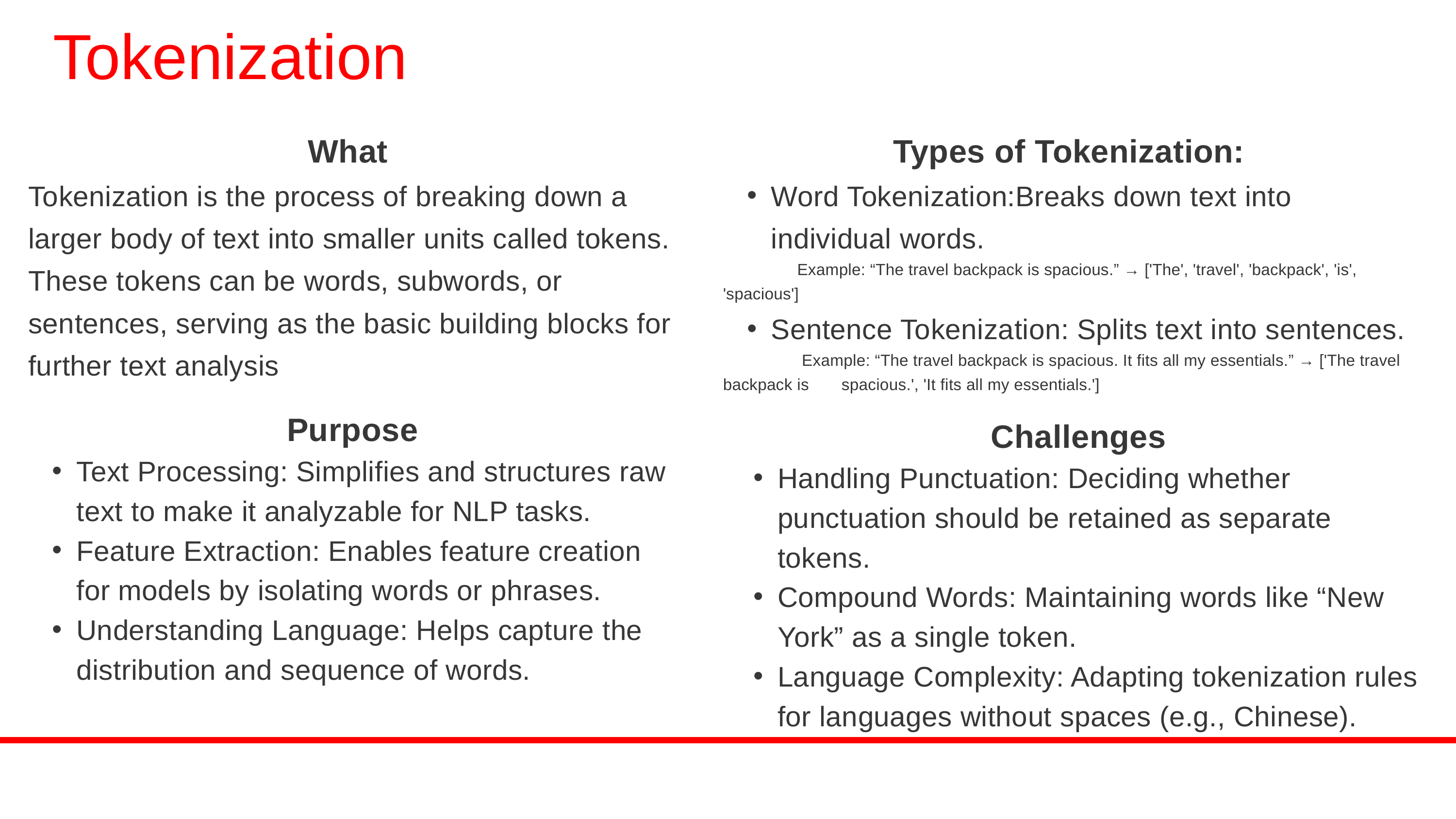

Tokenization
What
Tokenization is the process of breaking down a larger body of text into smaller units called tokens. These tokens can be words, subwords, or sentences, serving as the basic building blocks for further text analysis

Types of Tokenization:
Word Tokenization:Breaks down text into individual words.
                Example: “The travel backpack is spacious.” → ['The', 'travel', 'backpack', 'is', 'spacious']
Sentence Tokenization: Splits text into sentences.
                 Example: “The travel backpack is spacious. It fits all my essentials.” → ['The travel backpack is       spacious.', 'It fits all my essentials.']
Purpose
Text Processing: Simplifies and structures raw text to make it analyzable for NLP tasks.
Feature Extraction: Enables feature creation for models by isolating words or phrases.
Understanding Language: Helps capture the distribution and sequence of words.
Challenges
Handling Punctuation: Deciding whether punctuation should be retained as separate tokens.
Compound Words: Maintaining words like “New York” as a single token.
Language Complexity: Adapting tokenization rules for languages without spaces (e.g., Chinese).